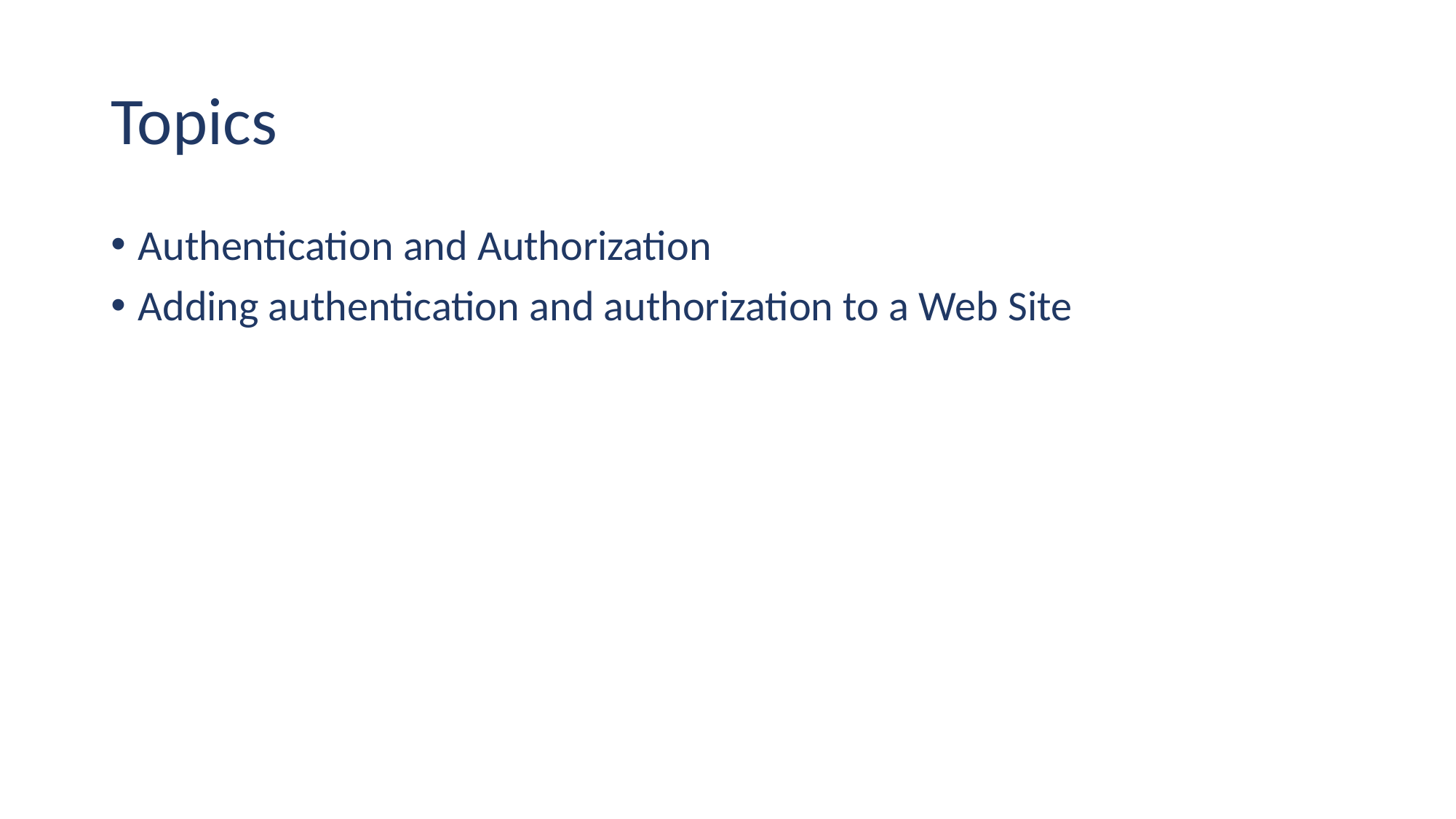

# Topics
Authentication and Authorization
Adding authentication and authorization to a Web Site